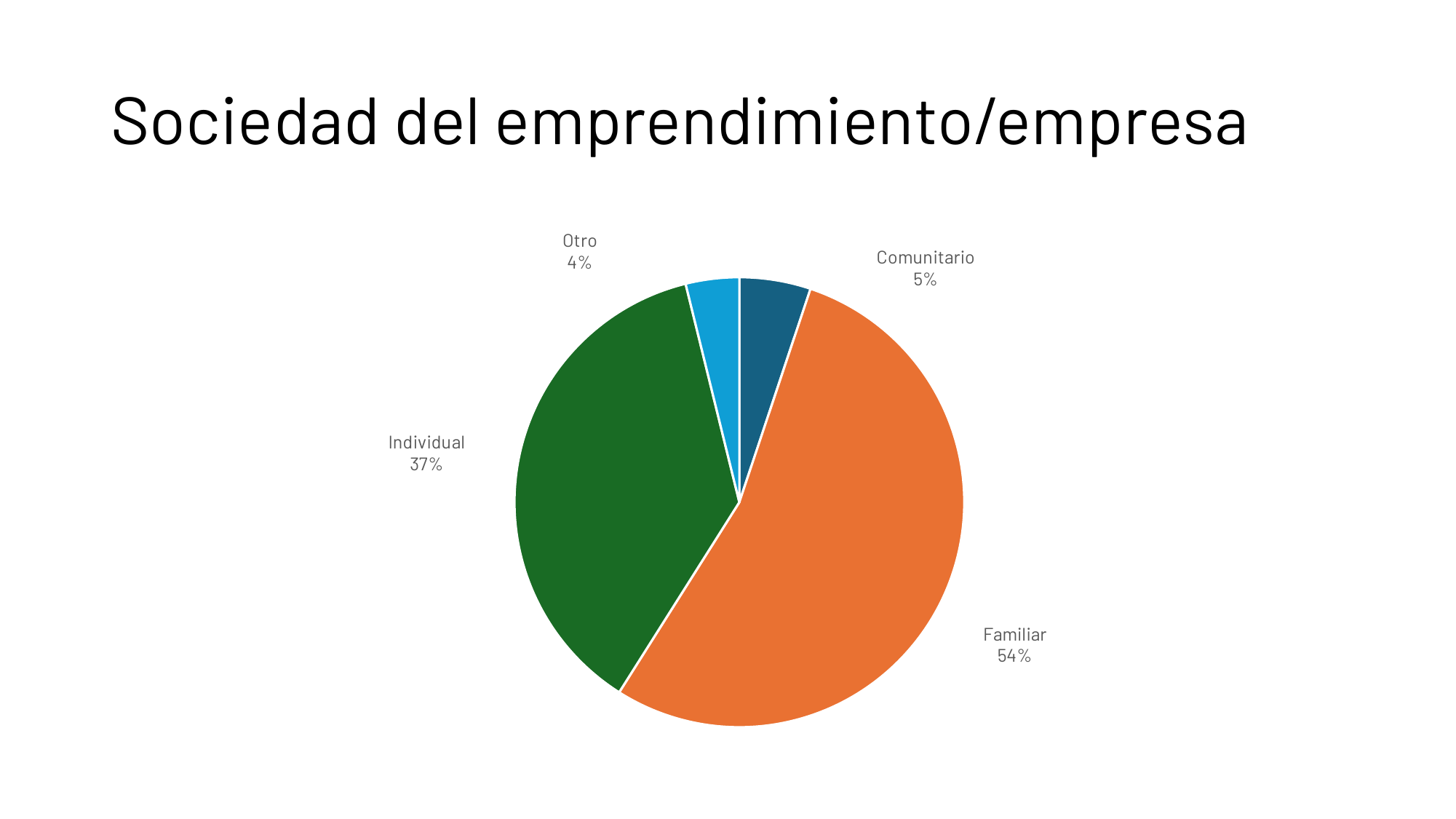

# Sociedad del emprendimiento/empresa

### Chart

| Category |  |
|---|---|
| Comunitario | 0.05128205128205129 |
| Familiar | 0.5384615384615384 |
| Individual | 0.3717948717948718 |
| Otro | 0.038461538461538464 |